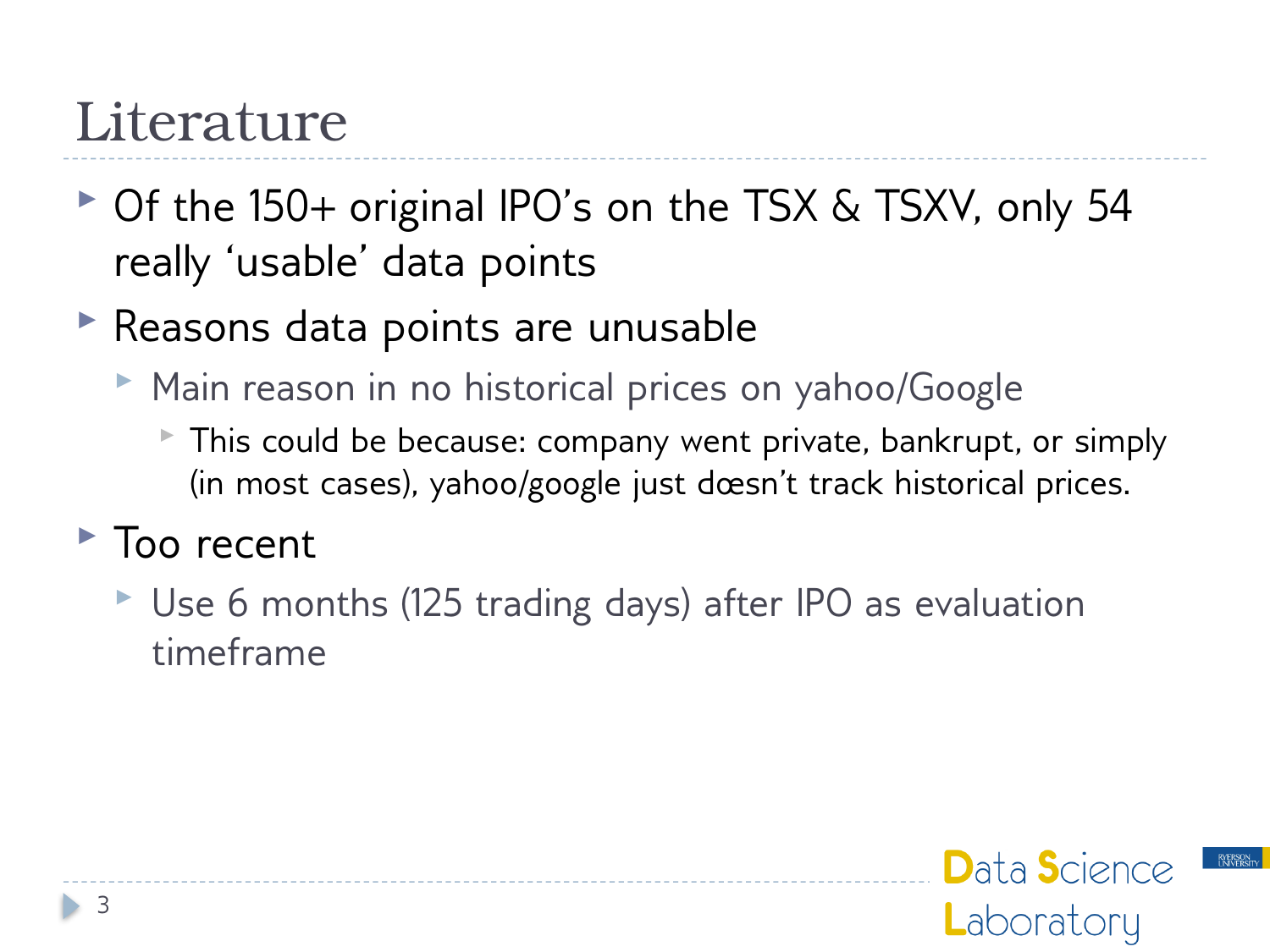

# Literature
Of the 150+ original IPO’s on the TSX & TSXV, only 54 really ‘usable’ data points
Reasons data points are unusable
Main reason in no historical prices on yahoo/Google
This could be because: company went private, bankrupt, or simply (in most cases), yahoo/google just doesn’t track historical prices.
Too recent
Use 6 months (125 trading days) after IPO as evaluation timeframe

3